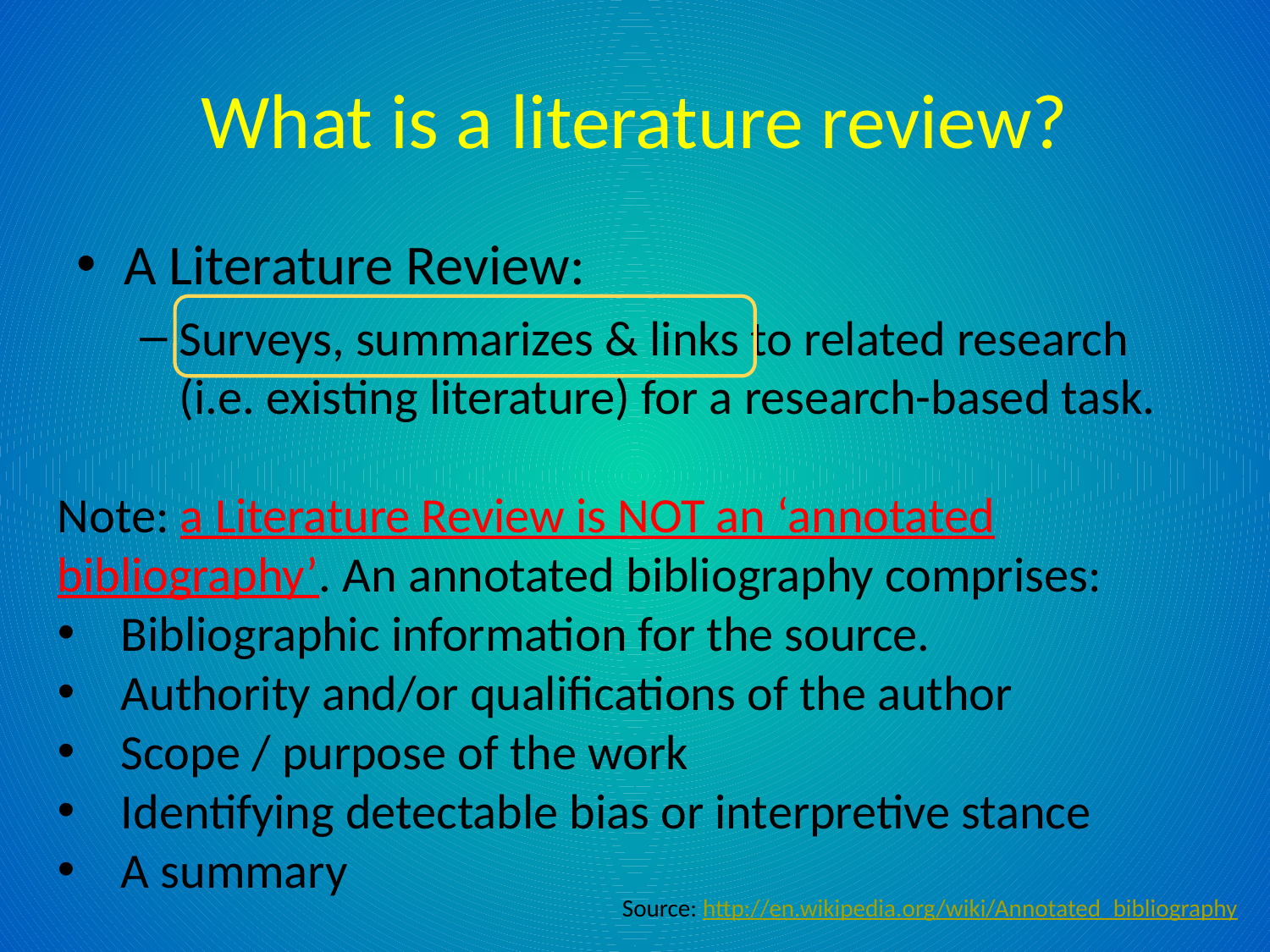

# What is a literature review?
A Literature Review:
Surveys, summarizes & links to related research (i.e. existing literature) for a research-based task.

Note: a Literature Review is NOT an ‘annotated bibliography’. An annotated bibliography comprises:
Bibliographic information for the source.
Authority and/or qualifications of the author
Scope / purpose of the work
Identifying detectable bias or interpretive stance
A summary
Source: http://en.wikipedia.org/wiki/Annotated_bibliography